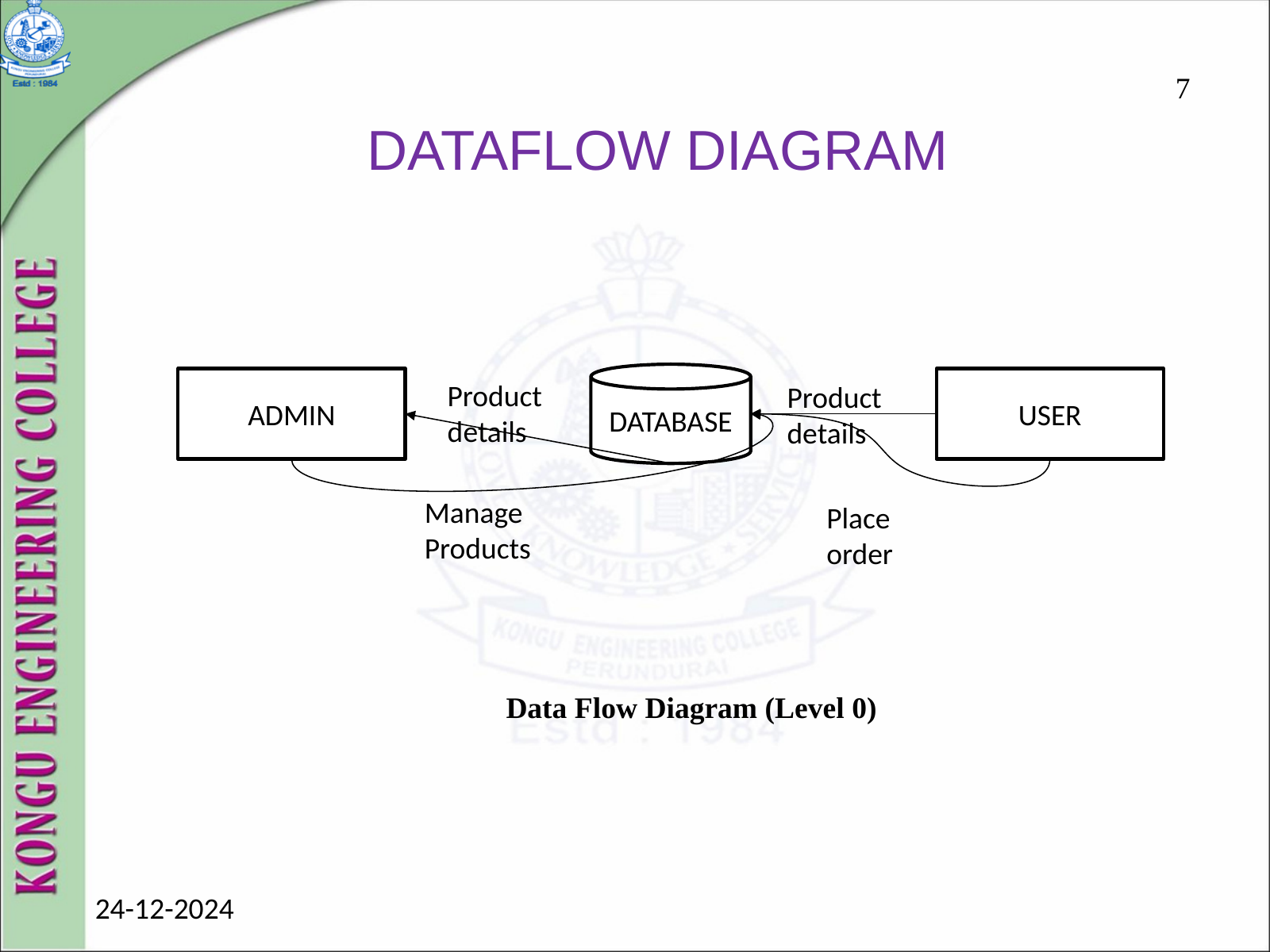

7
 DATAFLOW DIAGRAM
DATABASE
ADMIN
USER
Product
details
Product
details
Manage
Products
Place
order
Data Flow Diagram (Level 0)
24-12-2024